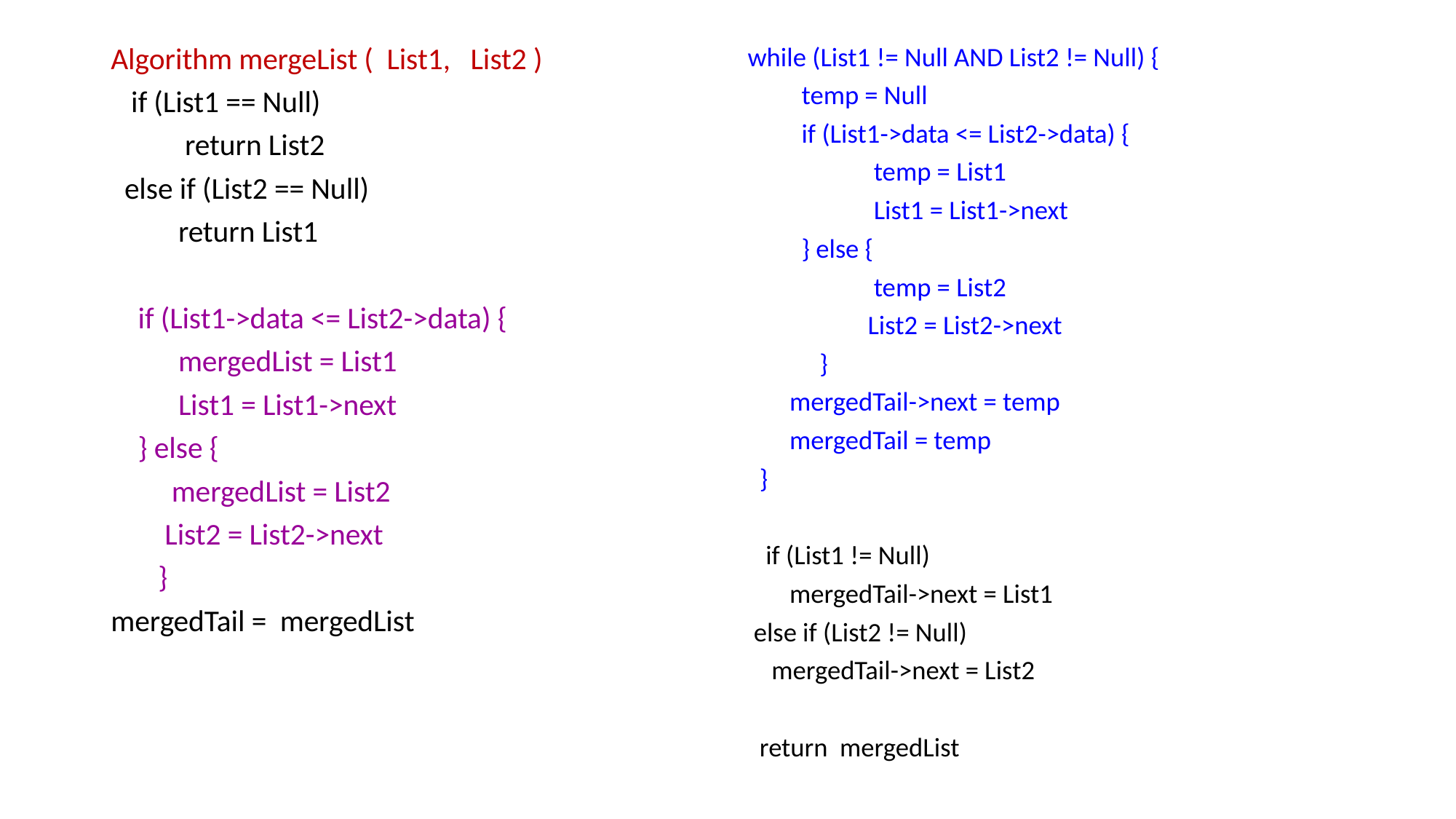

while (List1 != Null AND List2 != Null) {
         temp = Null
         if (List1->data <= List2->data) {
                     temp = List1
                     List1 = List1->next
         } else {
                     temp = List2
                    List2 = List2->next
            }
       mergedTail->next = temp
       mergedTail = temp
  }

   if (List1 != Null)
       mergedTail->next = List1
 else if (List2 != Null)
    mergedTail->next = List2

  return  mergedList
Algorithm mergeList (  List1,   List2 )
   if (List1 == Null)
           return List2
  else if (List2 == Null)
          return List1

    if (List1->data <= List2->data) {
          mergedList = List1
          List1 = List1->next
    } else {
         mergedList = List2
        List2 = List2->next
       }
mergedTail =  mergedList